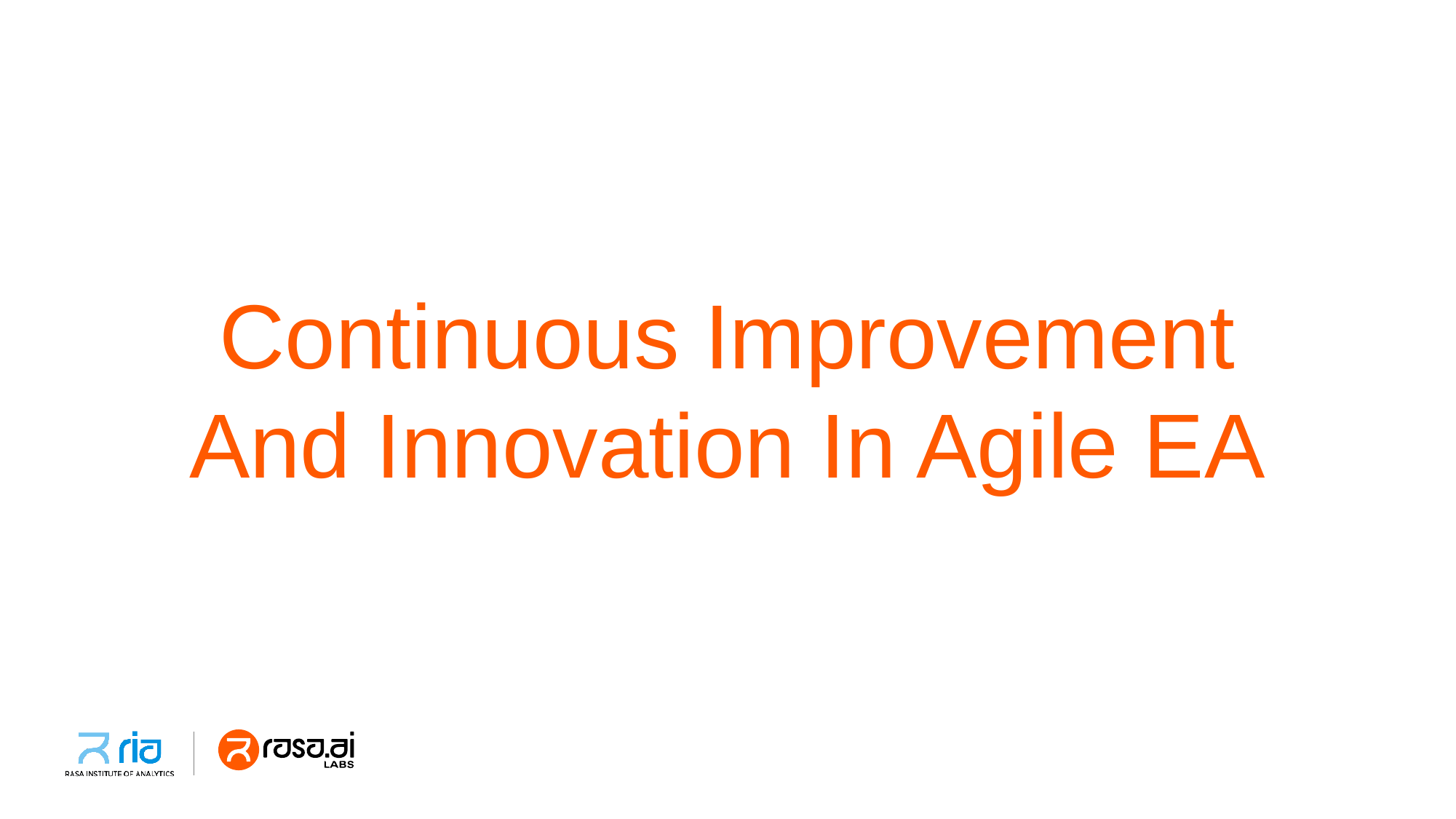

# Continuous Improvement And Innovation In Agile EA